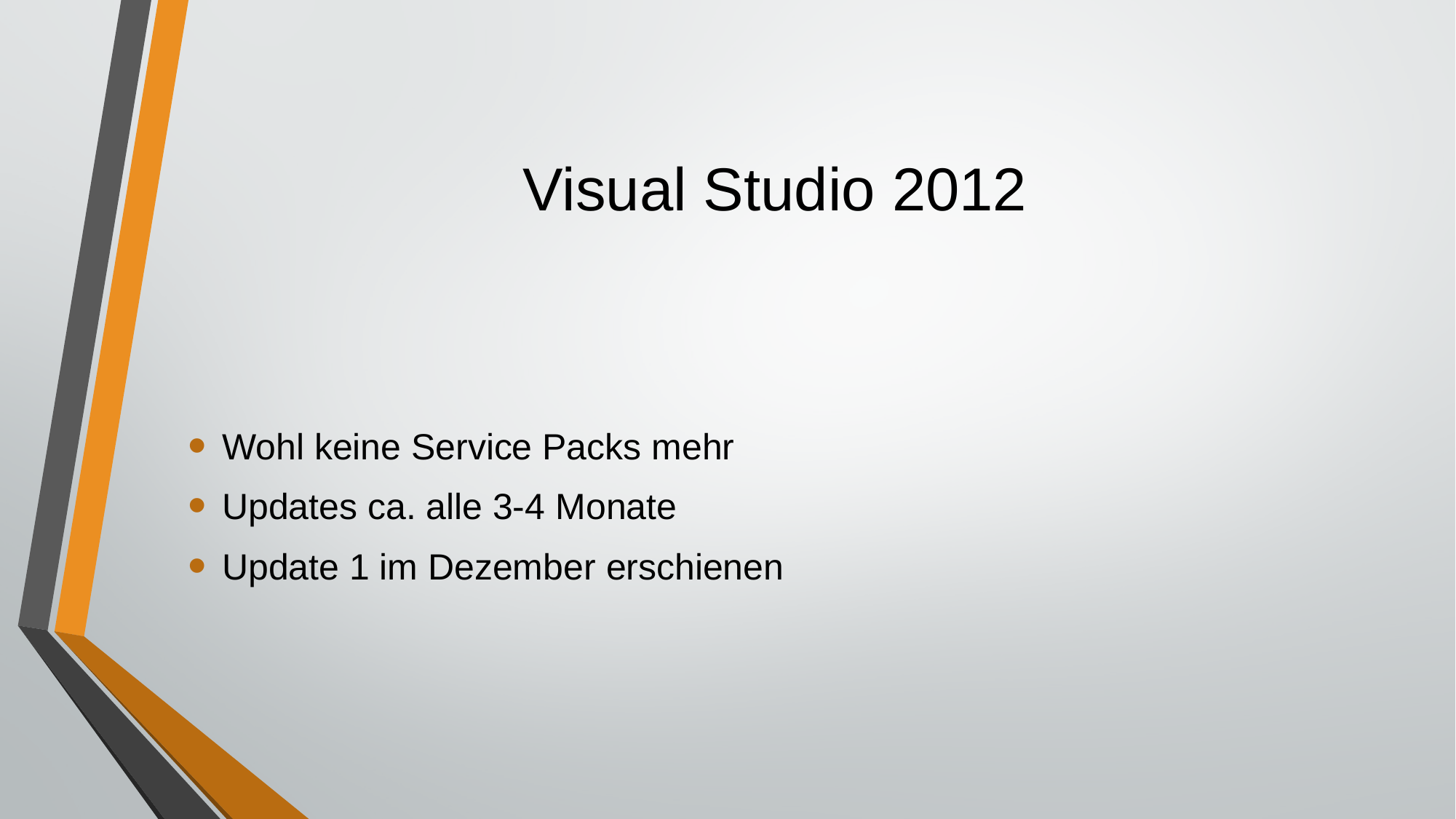

# Visual Studio 2012
Wohl keine Service Packs mehr
Updates ca. alle 3-4 Monate
Update 1 im Dezember erschienen